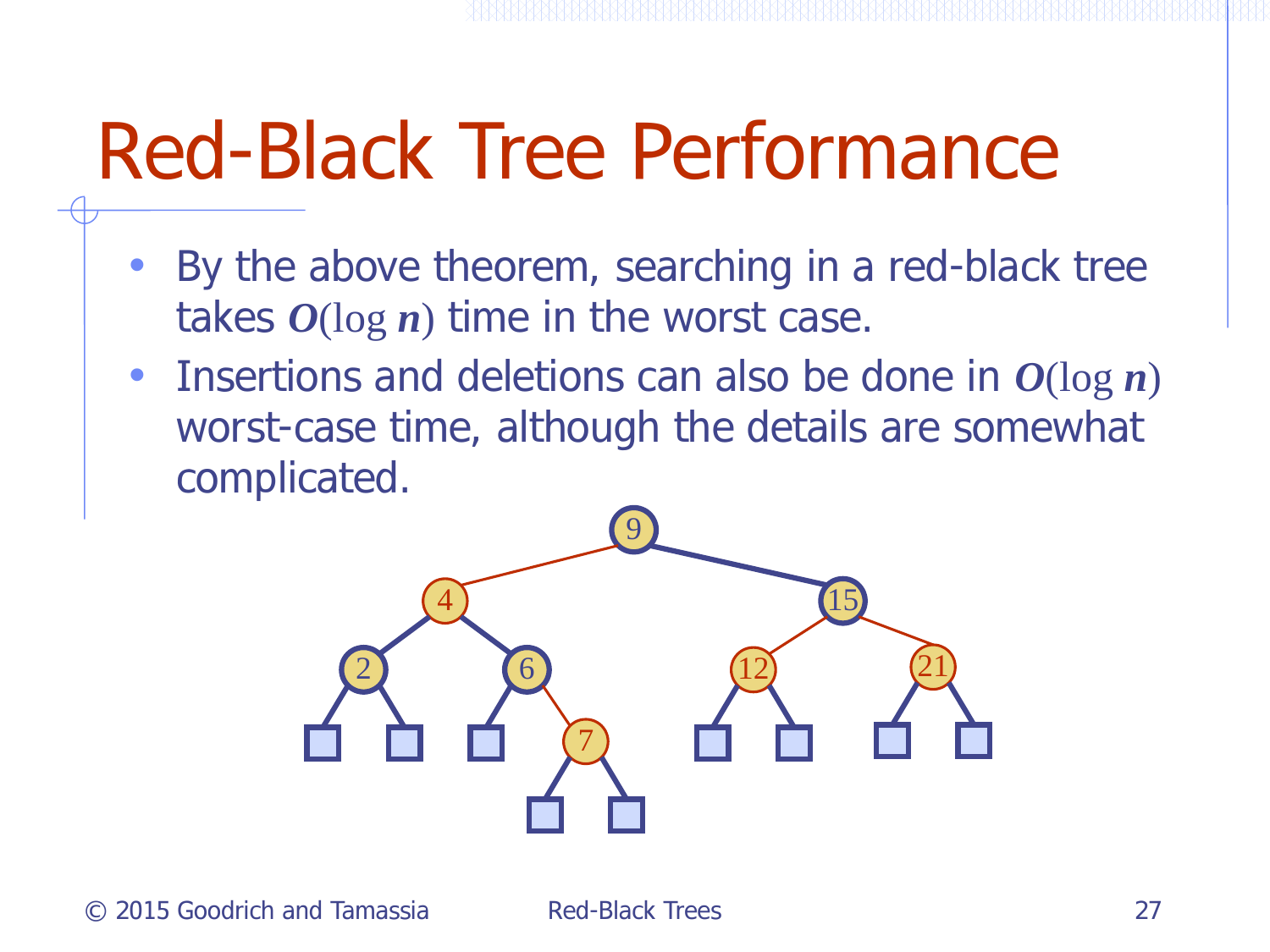

# Red-Black Tree Performance
By the above theorem, searching in a red-black tree takes O(log n) time in the worst case.
Insertions and deletions can also be done in O(log n) worst-case time, although the details are somewhat complicated.
9
4
15
21
2
6
12
7

Red-Black Trees
27